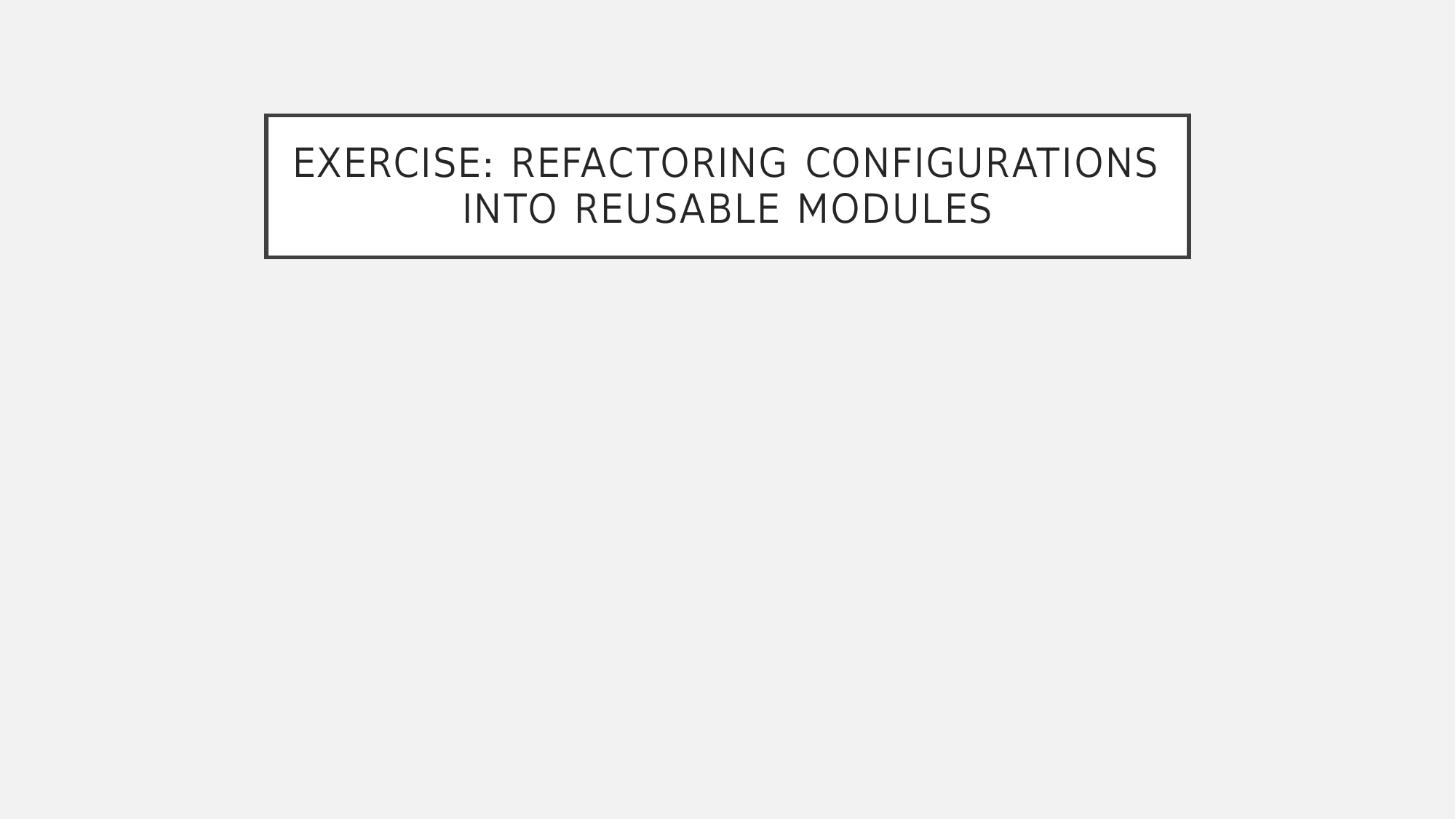

# Exercise: Refactoring Configurations into Reusable Modules